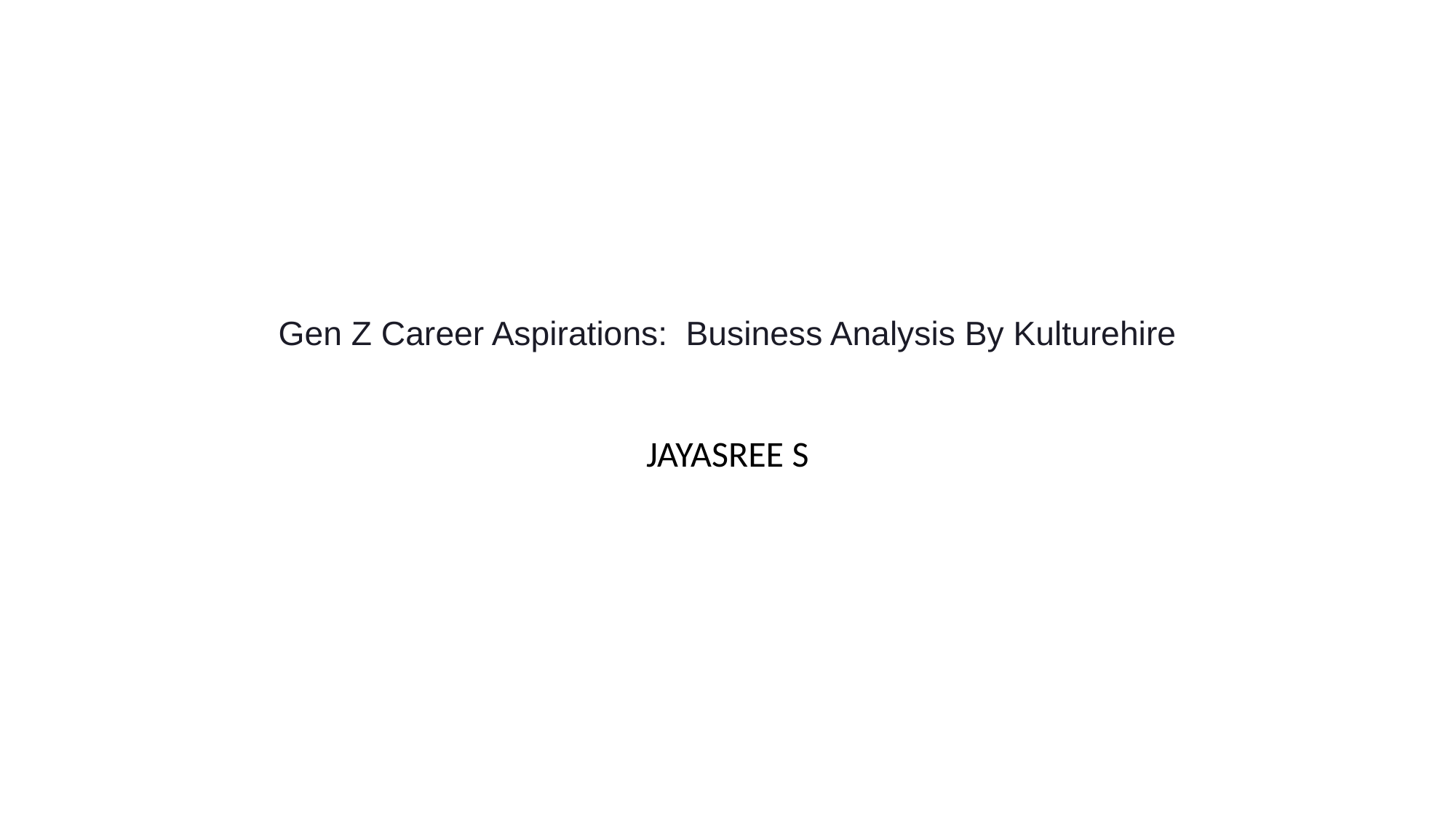

# Gen Z Career Aspirations:  Business Analysis By Kulturehire
JAYASREE S